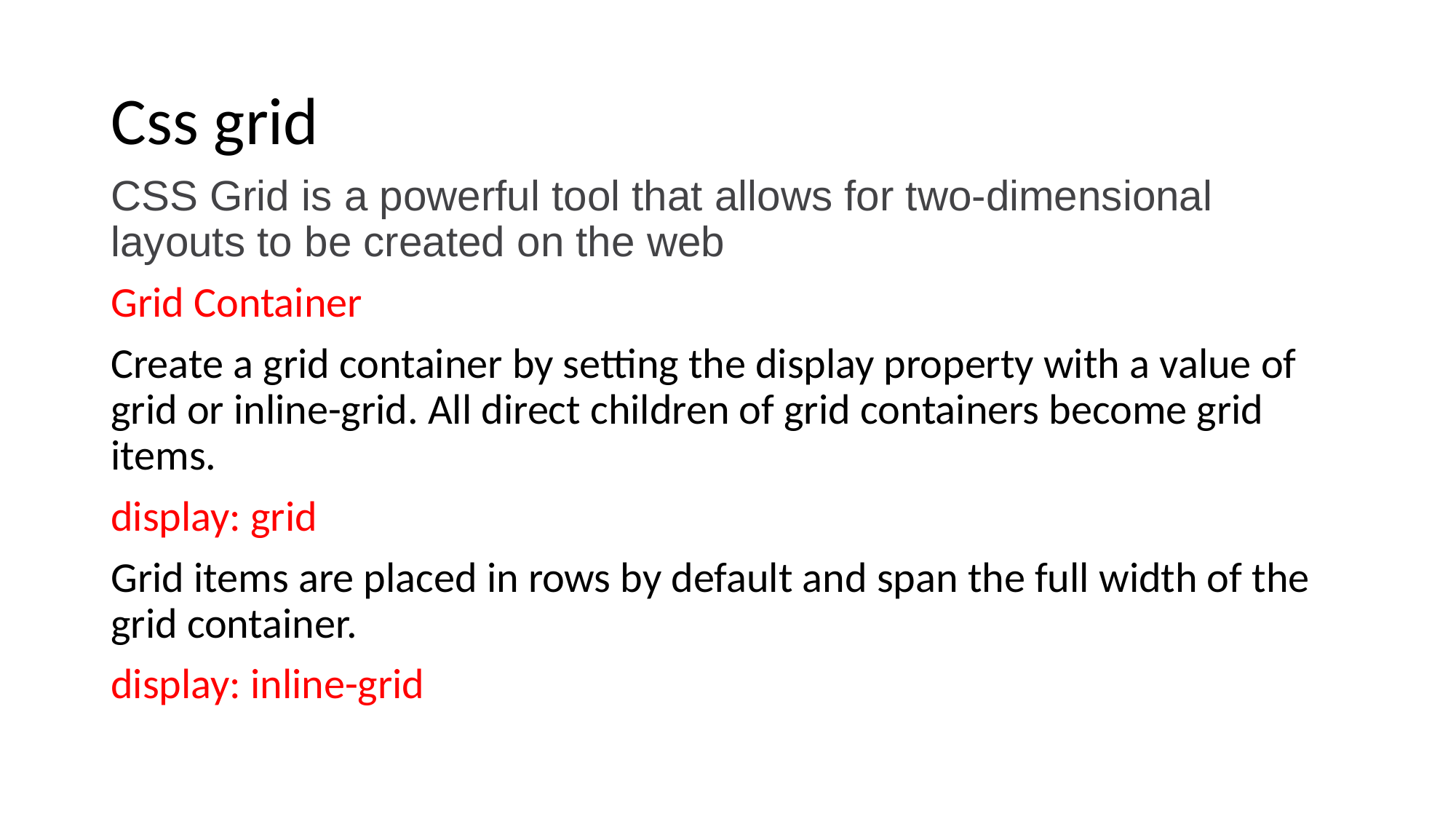

# Css grid
CSS Grid is a powerful tool that allows for two-dimensional layouts to be created on the web
Grid Container
Create a grid container by setting the display property with a value of grid or inline-grid. All direct children of grid containers become grid items.
display: grid
Grid items are placed in rows by default and span the full width of the grid container.
display: inline-grid